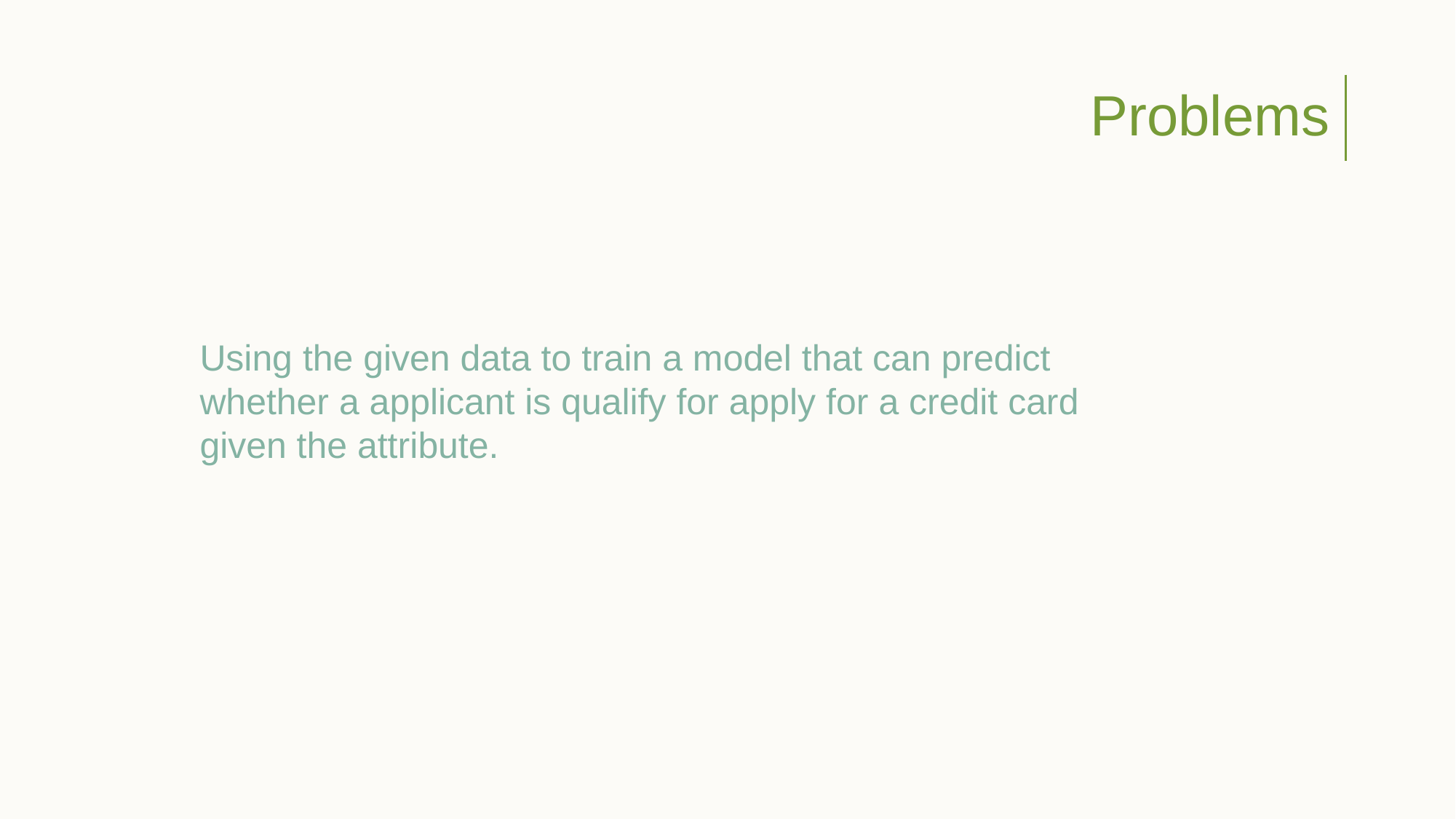

Problems
Using the given data to train a model that can predict whether a applicant is qualify for apply for a credit card given the attribute.